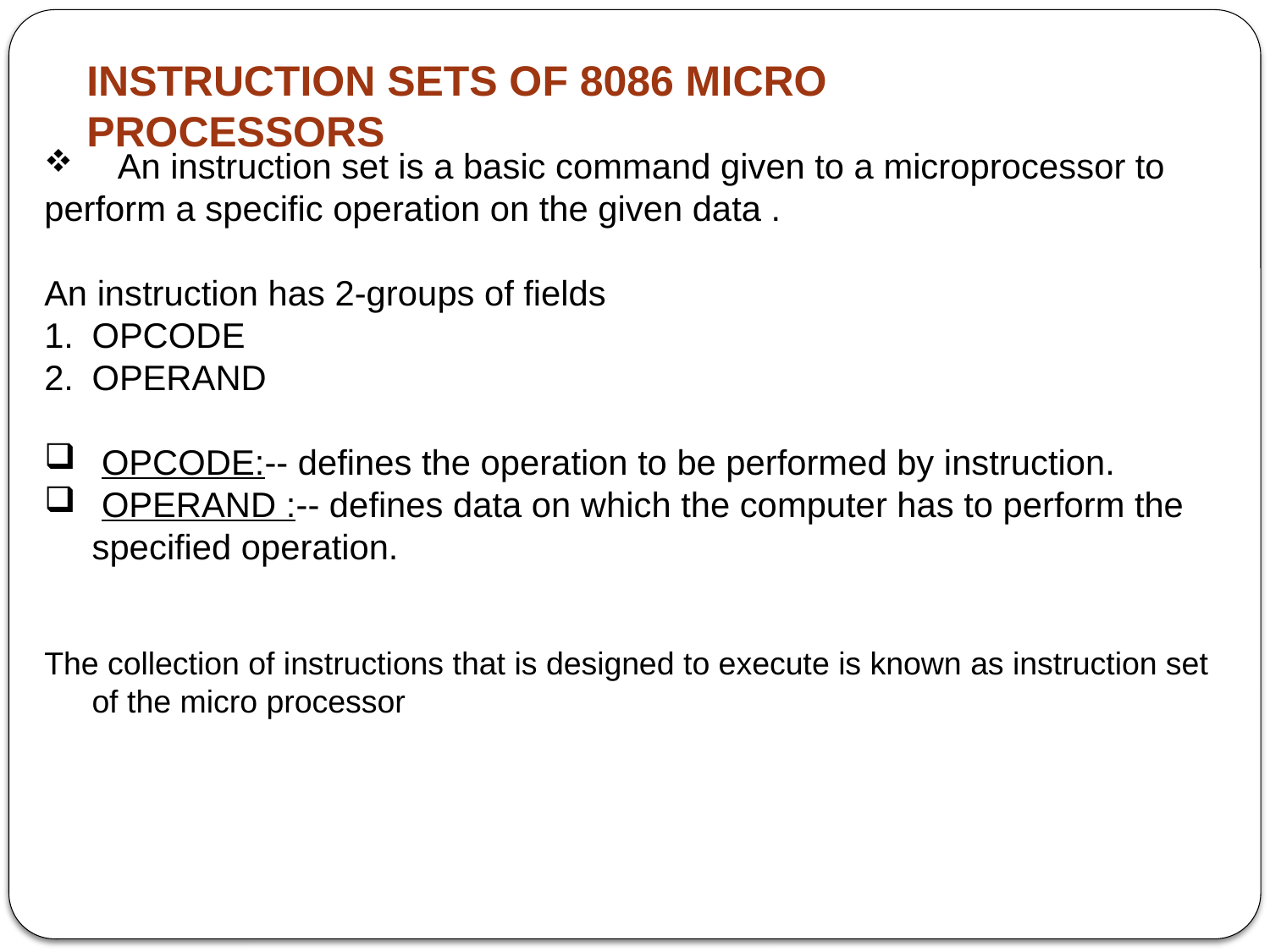

INSTRUCTION SETS OF 8086 MICRO PROCESSORS
     An instruction set is a basic command given to a microprocessor to perform a specific operation on the given data .

An instruction has 2-groups of fields
OPCODE
OPERAND

 OPCODE:-- defines the operation to be performed by instruction.
 OPERAND :-- defines data on which the computer has to perform the specified operation.

The collection of instructions that is designed to execute is known as instruction set of the micro processor